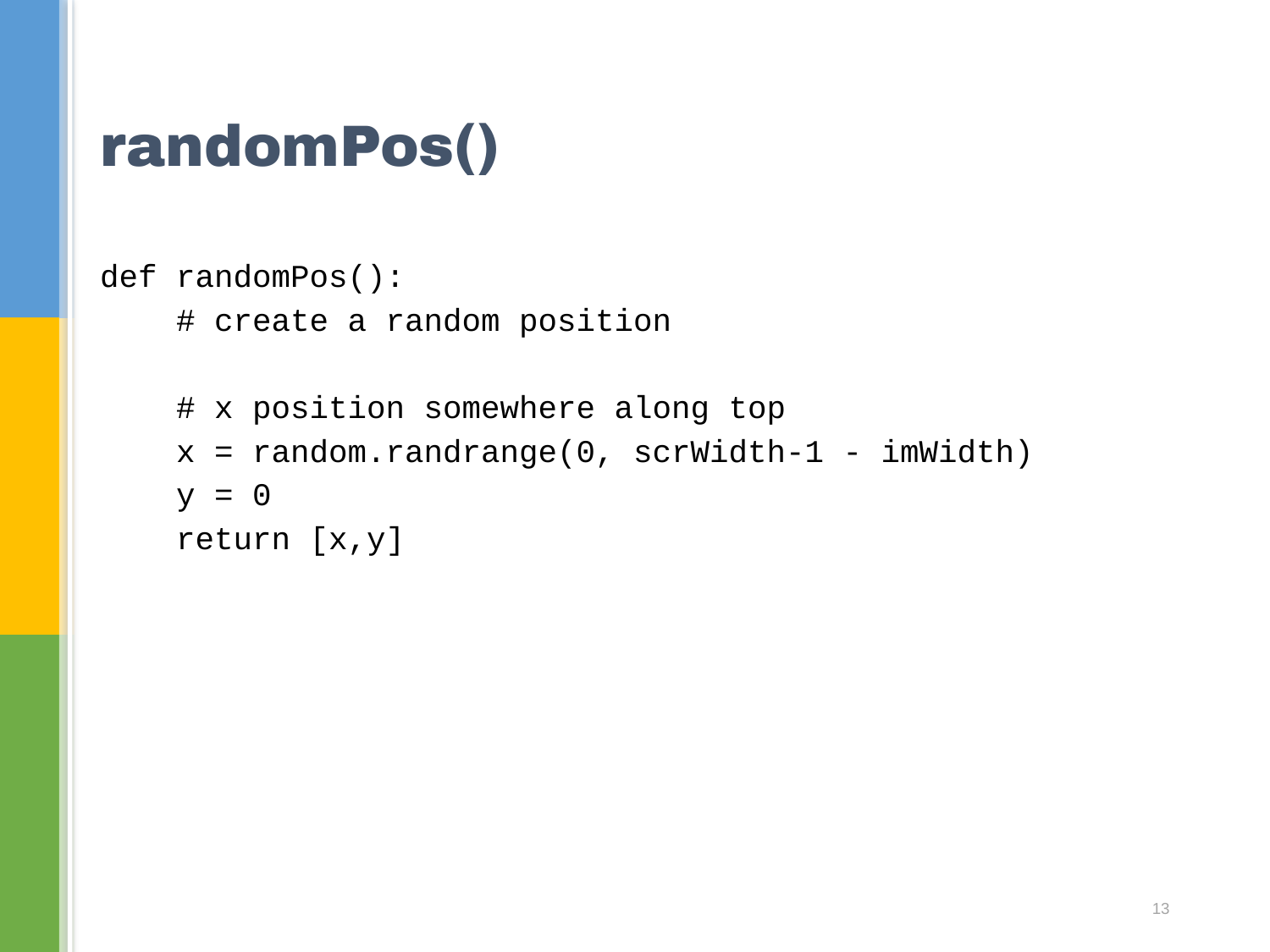

# randomPos()
def randomPos():
    # create a random position

    # x position somewhere along top
    x = random.randrange(0, scrWidth-1 - imWidth)
    y = 0
    return [x,y]

13